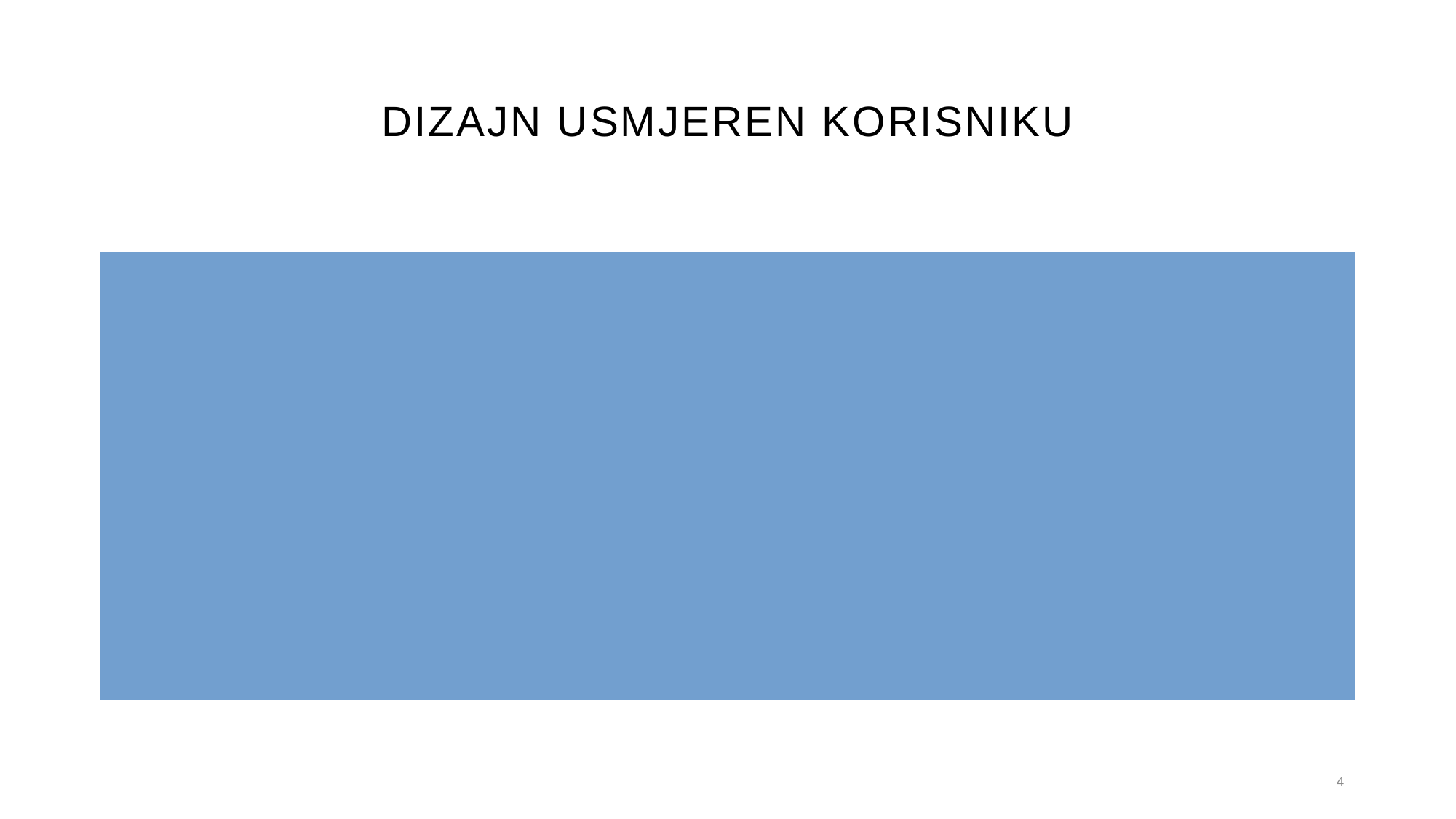

# Dizajn usmjeren korisniku
User-centered design is an iterative process that focuses on an understanding of the users and their context in all stages of design and development.

Dizajn usmjeren korisnicima je iterativni proces koji se usmjerava na razumijevanje korisnika i konteksta u kojem djeluju u svim fazama dizajna i razvoja.

Interaction Design Foundation. User-centered design
4